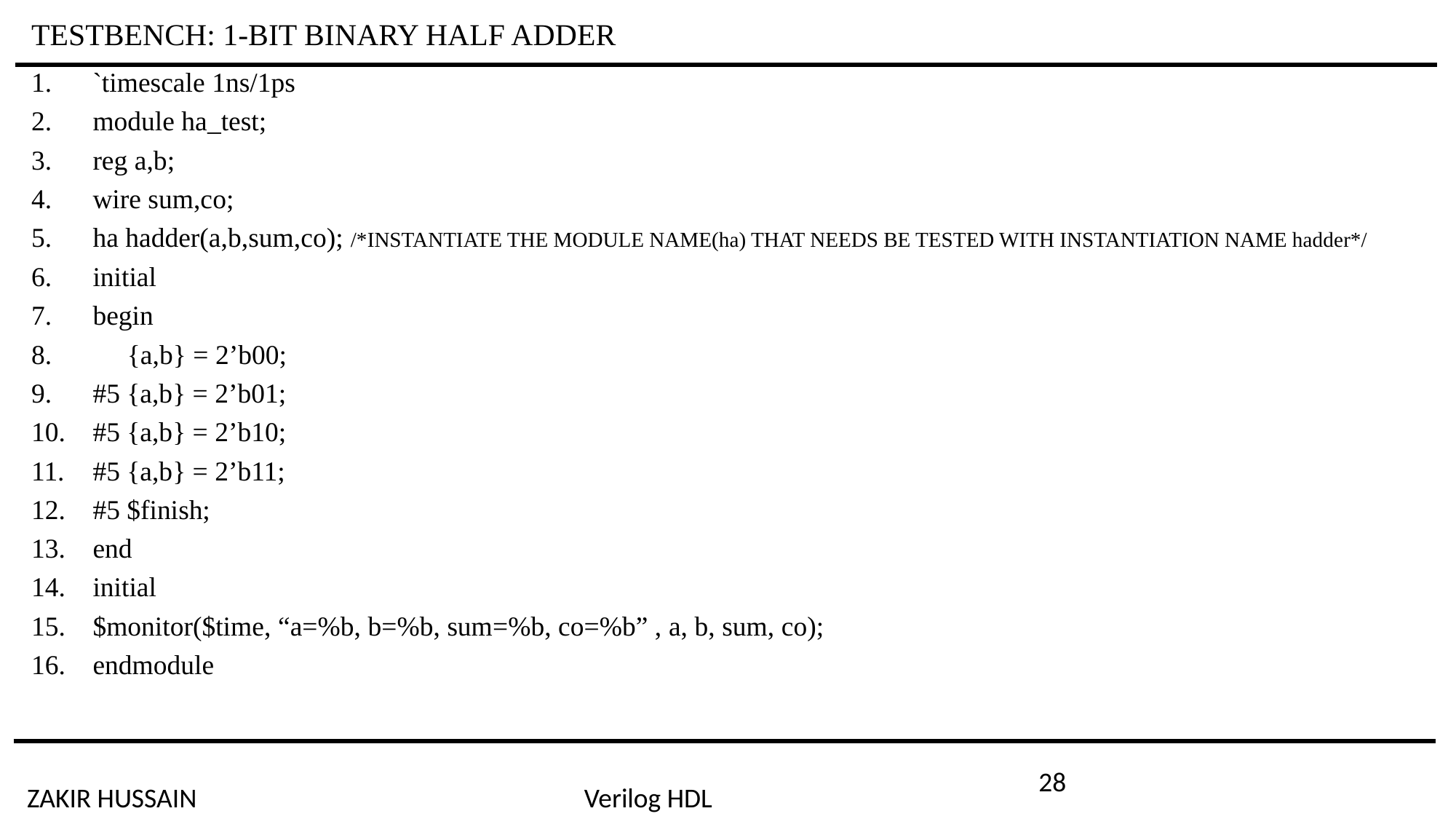

# TESTBENCH: 1-BIT BINARY HALF ADDER
`timescale 1ns/1ps
module ha_test;
reg a,b;
wire sum,co;
ha hadder(a,b,sum,co); /*INSTANTIATE THE MODULE NAME(ha) THAT NEEDS BE TESTED WITH INSTANTIATION NAME hadder*/
initial
begin
     {a,b} = 2’b00;
#5 {a,b} = 2’b01;
#5 {a,b} = 2’b10;
#5 {a,b} = 2’b11;
#5 $finish;
end
initial
$monitor($time, “a=%b, b=%b, sum=%b, co=%b” , a, b, sum, co);
endmodule
28